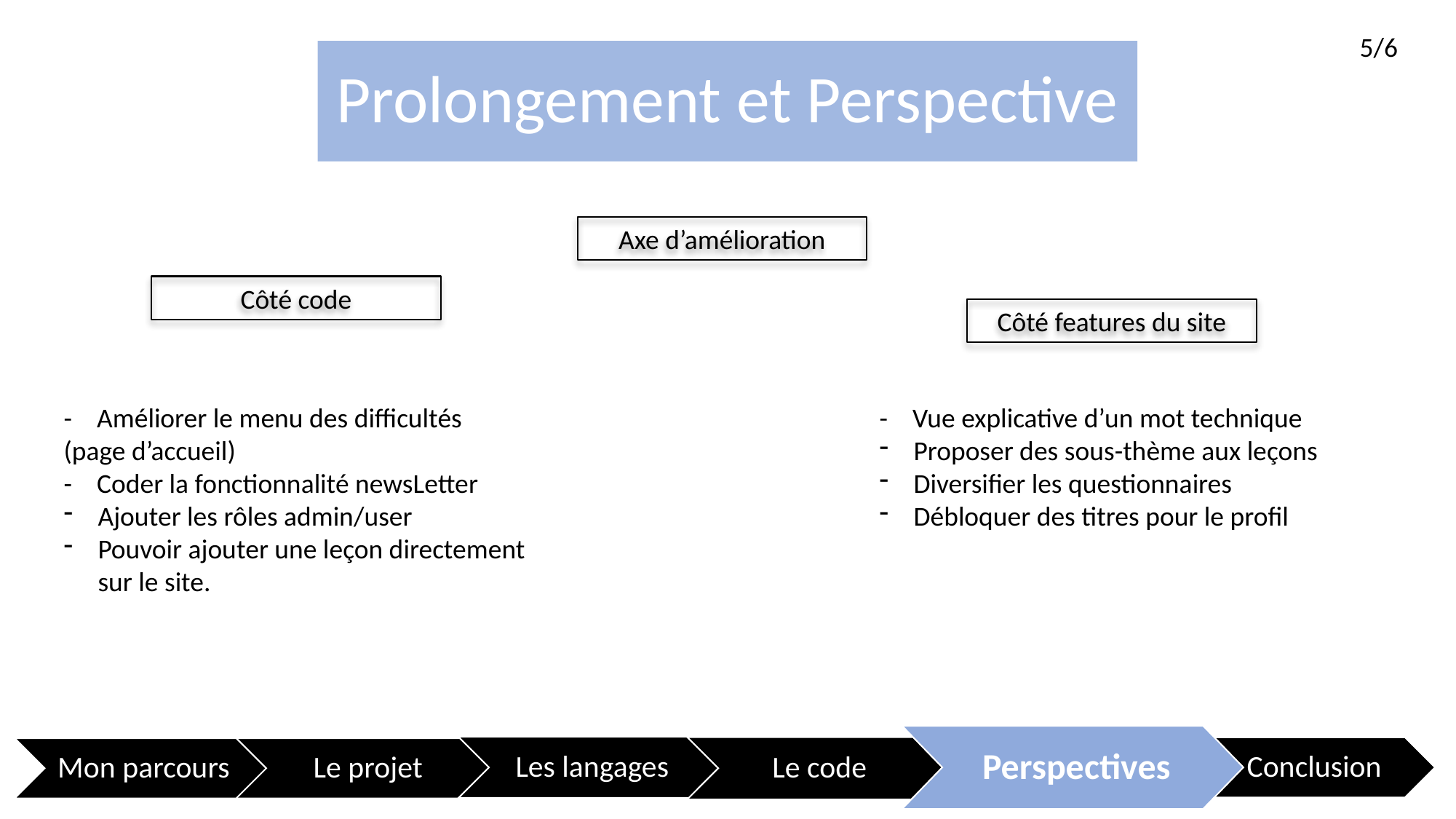

5/6
# Prolongement et Perspective
Axe d’amélioration
Côté code
Côté features du site
-    Améliorer le menu des difficultés      (page d’accueil)
-    Coder la fonctionnalité newsLetter
Ajouter les rôles admin/user
Pouvoir ajouter une leçon directement sur le site.
-    Vue explicative d’un mot technique
Proposer des sous-thème aux leçons
Diversifier les questionnaires
Débloquer des titres pour le profil

Perspectives
Les langages
Le code
Conclusion
Mon parcours
Le projet